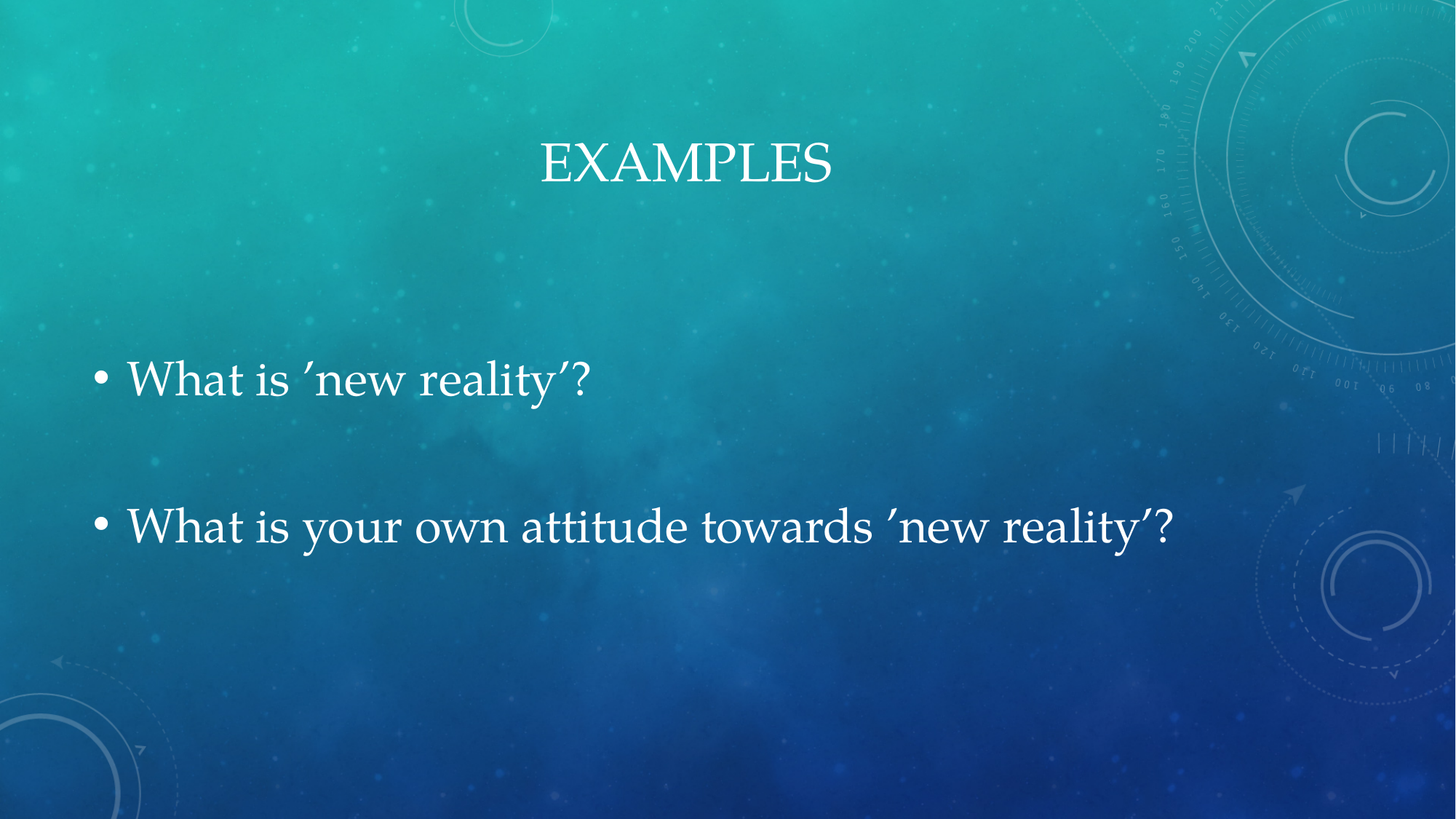

# Examples
What is ’new reality’?

What is your own attitude towards ’new reality’?